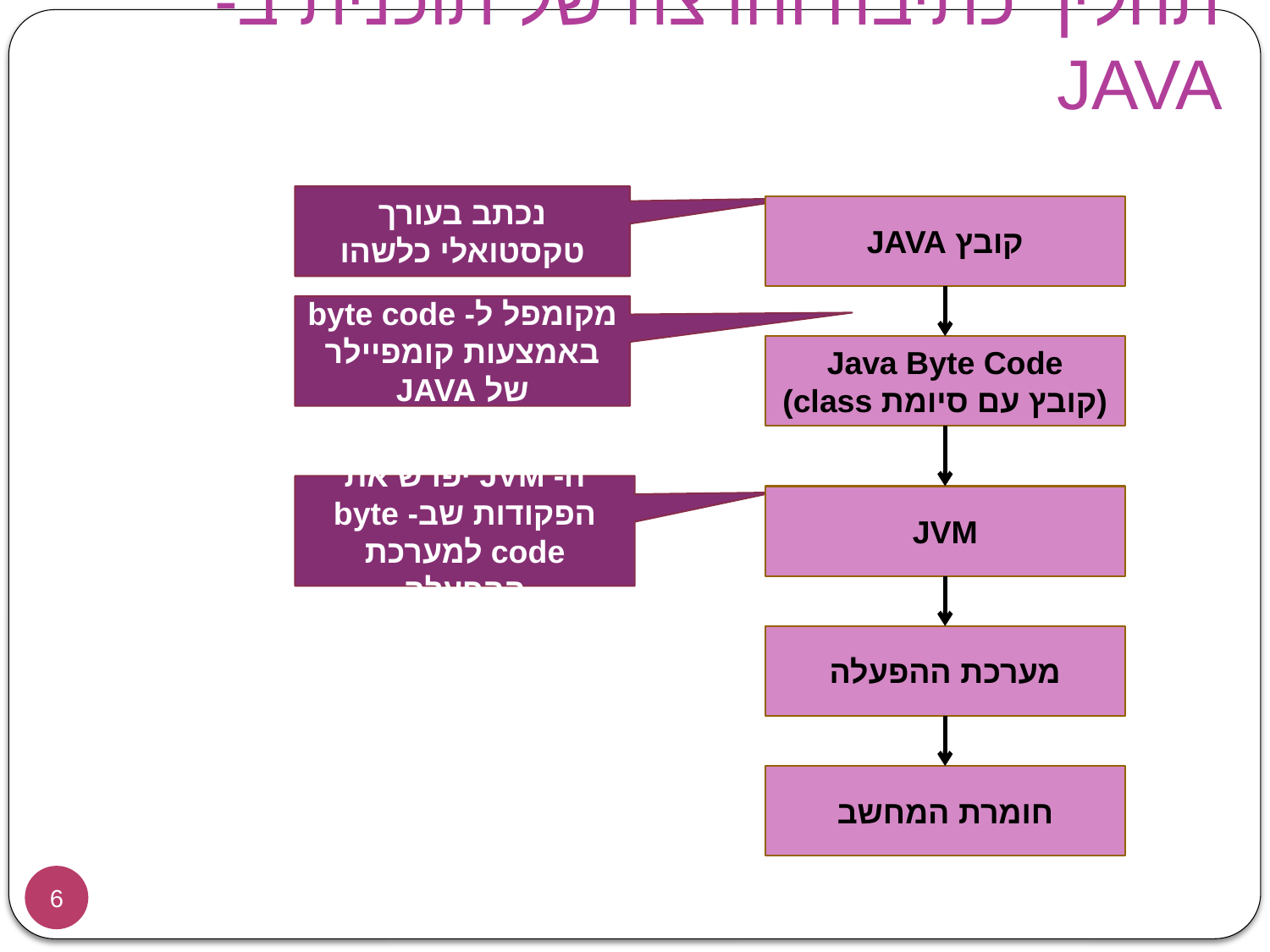

# תהליך כתיבה והרצה של תוכנית ב- JAVA
נכתב בעורך טקסטואלי כלשהו
קובץ JAVA
Java Byte Code
(קובץ עם סיומת class)
JVM
מערכת ההפעלה
חומרת המחשב
מקומפל ל- byte code באמצעות קומפיילר של JAVA
ה- JVM יפרש את הפקודות שב- byte code למערכת ההפעלה
6